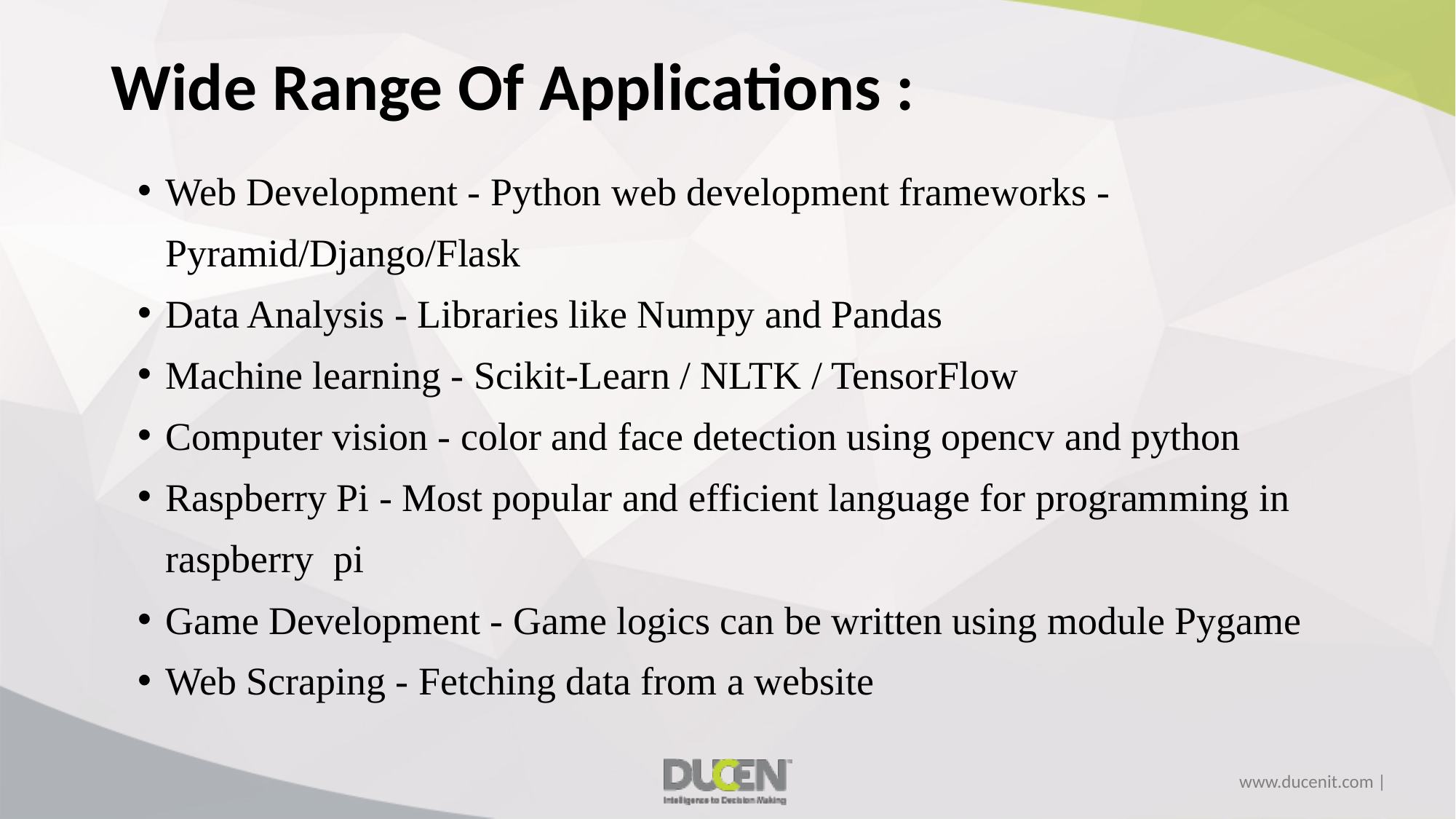

# Wide Range Of Applications :
Web Development - Python web development frameworks - Pyramid/Django/Flask
Data Analysis - Libraries like Numpy and Pandas
Machine learning - Scikit-Learn / NLTK / TensorFlow
Computer vision - color and face detection using opencv and python
Raspberry Pi - Most popular and efficient language for programming in  raspberry  pi
Game Development - Game logics can be written using module Pygame
Web Scraping - Fetching data from a website